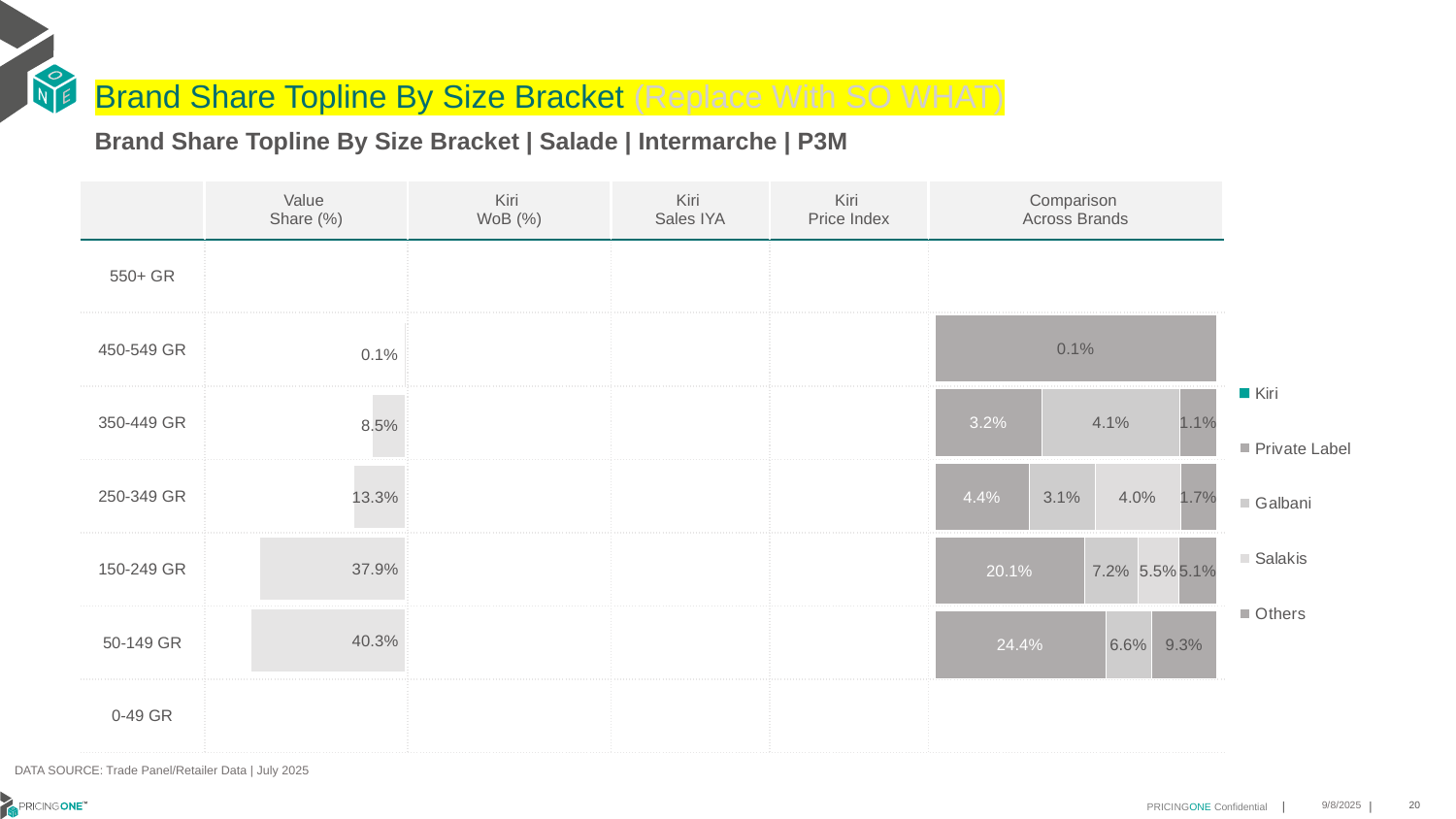

# Brand Share Topline By Size Bracket (Replace With SO WHAT)
Brand Share Topline By Size Bracket | Salade | Intermarche | P3M
|  | Value Share (%) | Kiri WoB (%) | Kiri Sales IYA | Kiri Price Index | Comparison Across Brands |
| --- | --- | --- | --- | --- | --- |
| 550+ GR |  |  |  |  |  |
| 450-549 GR |  |  |  |  |  |
| 350-449 GR |  |  |  |  |  |
| 250-349 GR |  |  |  |  |  |
| 150-249 GR |  |  |  |  |  |
| 50-149 GR |  |  |  |  |  |
| 0-49 GR |  |  |  |  |  |

### Chart

| Category | Kiri | Private Label | Galbani | Salakis | Others |
|---|---|---|---|---|---|
| 550+ GR | None | None | None | None | None |
| 450-549 GR | None | None | None | None | 0.0005158591712778639 |
| 350-449 GR | None | 0.03222095000020429 | 0.04131899263880135 | None | 0.010997993149815418 |
| 250-349 GR | None | 0.0443789483321138 | 0.030843041594187433 | 0.0402186473454441 | 0.01709803598561553 |
| 150-249 GR | None | 0.20098436646965284 | 0.07168941944166805 | 0.05502312218421144 | 0.05089415167850566 |
| 50-149 GR | None | 0.24435032604852344 | 0.06590409155833184 | None | 0.09309368811755442 |
| 0-49 GR | None | None | None | None | None |

### Chart

| Category | Value Share |
|---|---|
|  | None |

### Chart

| Category | Brand WoB % |
|---|---|
|  | None |
DATA SOURCE: Trade Panel/Retailer Data | July 2025

9/8/2025
20